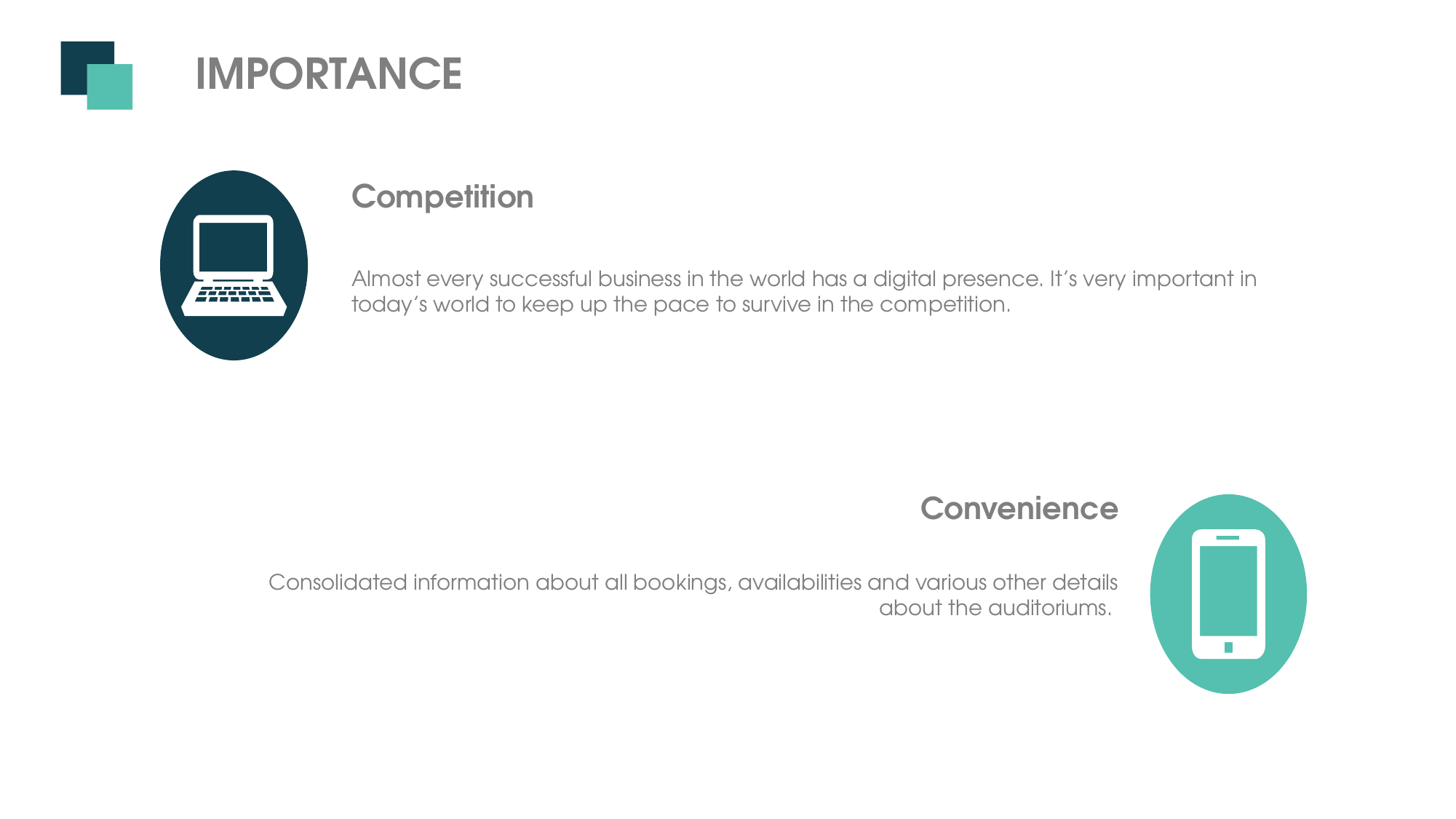

IMPORTANCE

Competition
Almost every successful business in the world has a digital presence. It’s very important in today’s world to keep up the pace to survive in the competition.
Convenience
Consolidated information about all bookings, availabilities and various other details about the auditoriums.